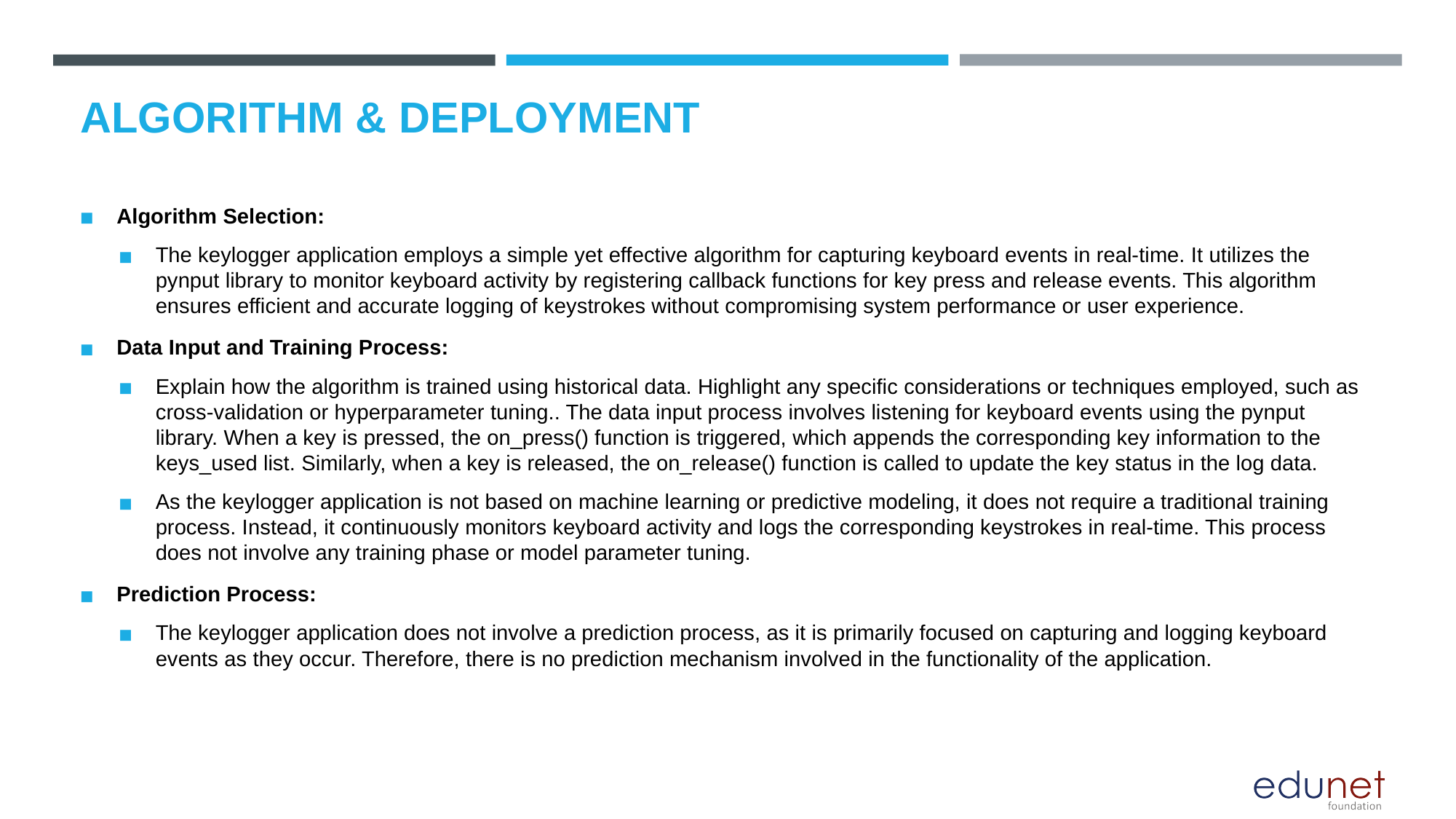

# ALGORITHM & DEPLOYMENT

Algorithm Selection:
The keylogger application employs a simple yet effective algorithm for capturing keyboard events in real-time. It utilizes the pynput library to monitor keyboard activity by registering callback functions for key press and release events. This algorithm ensures efficient and accurate logging of keystrokes without compromising system performance or user experience.
Data Input and Training Process:
Explain how the algorithm is trained using historical data. Highlight any specific considerations or techniques employed, such as cross-validation or hyperparameter tuning.. The data input process involves listening for keyboard events using the pynput library. When a key is pressed, the on_press() function is triggered, which appends the corresponding key information to the keys_used list. Similarly, when a key is released, the on_release() function is called to update the key status in the log data.
As the keylogger application is not based on machine learning or predictive modeling, it does not require a traditional training process. Instead, it continuously monitors keyboard activity and logs the corresponding keystrokes in real-time. This process does not involve any training phase or model parameter tuning.
Prediction Process:
The keylogger application does not involve a prediction process, as it is primarily focused on capturing and logging keyboard events as they occur. Therefore, there is no prediction mechanism involved in the functionality of the application.